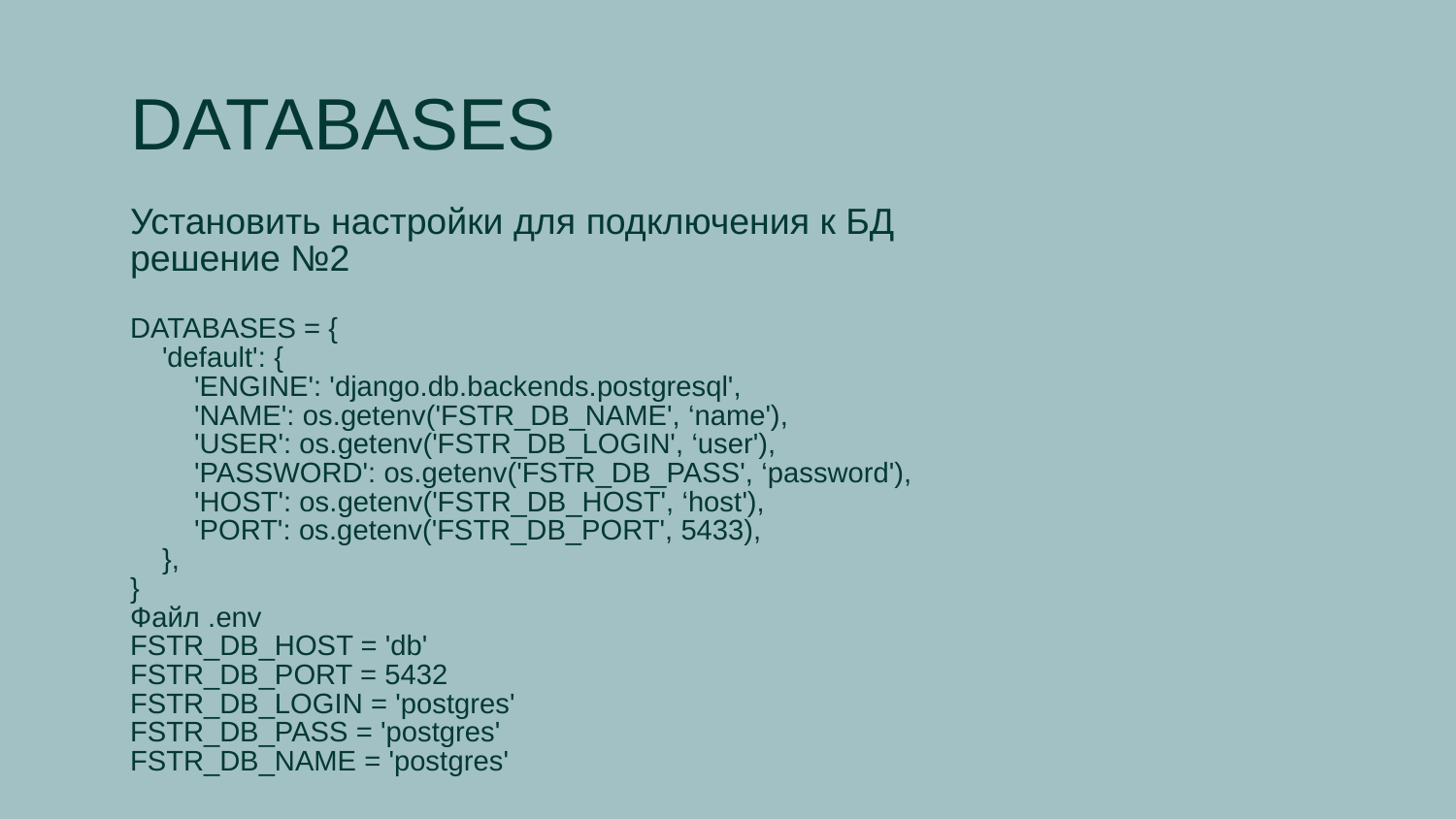

# DATABASES
Установить настройки для подключения к БД
решение №2

DATABASES = {
    'default': {
        'ENGINE': 'django.db.backends.postgresql',
        'NAME': os.getenv('FSTR_DB_NAME', ‘name'),
        'USER': os.getenv('FSTR_DB_LOGIN', ‘user'),
        'PASSWORD': os.getenv('FSTR_DB_PASS', ‘password'),
        'HOST': os.getenv('FSTR_DB_HOST', ‘host'),
        'PORT': os.getenv('FSTR_DB_PORT', 5433),
    },
}
Файл .env
FSTR_DB_HOST = 'db'
FSTR_DB_PORT = 5432
FSTR_DB_LOGIN = 'postgres'
FSTR_DB_PASS = 'postgres'
FSTR_DB_NAME = 'postgres'